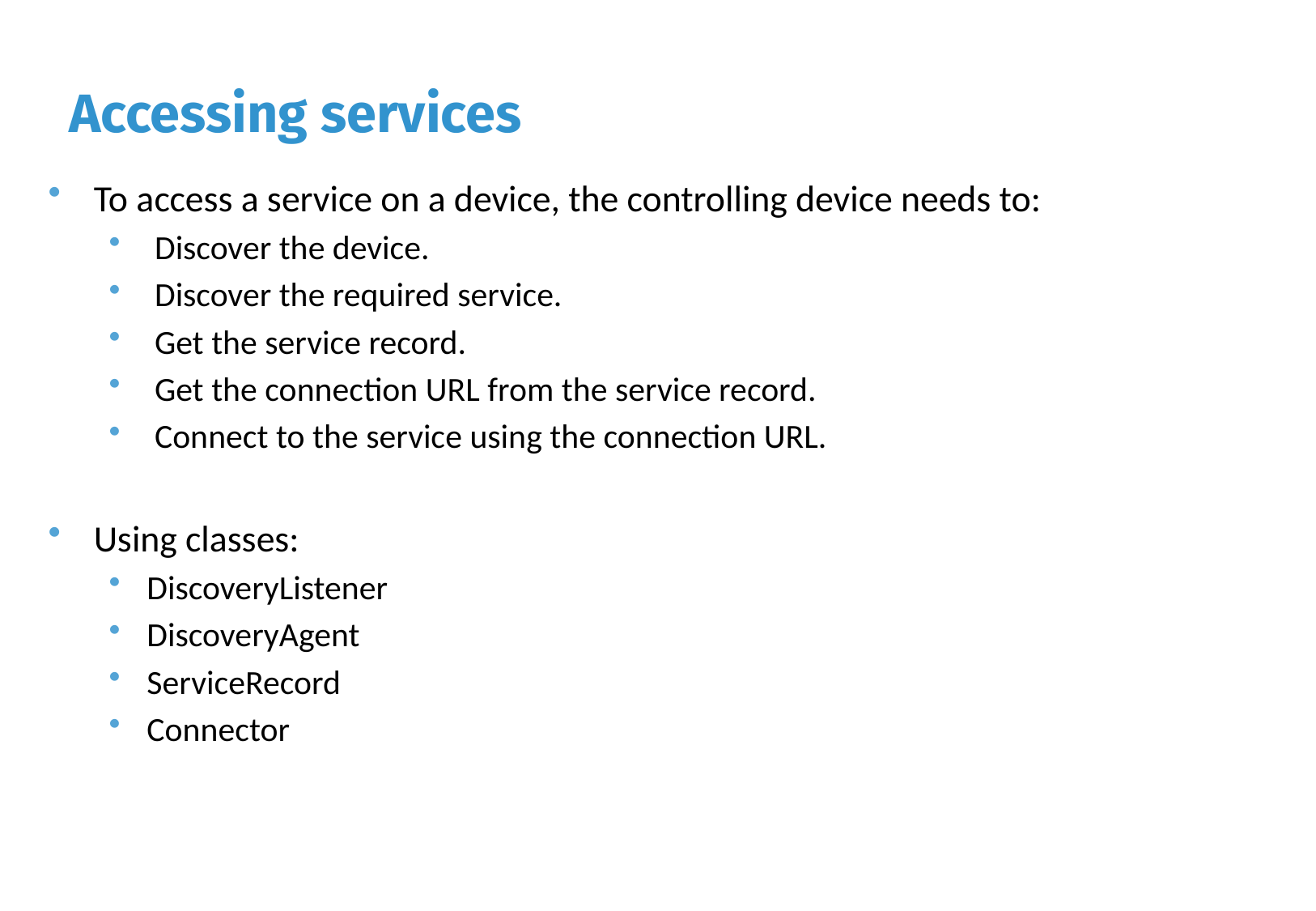

# Accessing services
To access a service on a device, the controlling device needs to:
 Discover the device.
 Discover the required service.
 Get the service record.
 Get the connection URL from the service record.
 Connect to the service using the connection URL.

Using classes:
DiscoveryListener
DiscoveryAgent
ServiceRecord
Connector